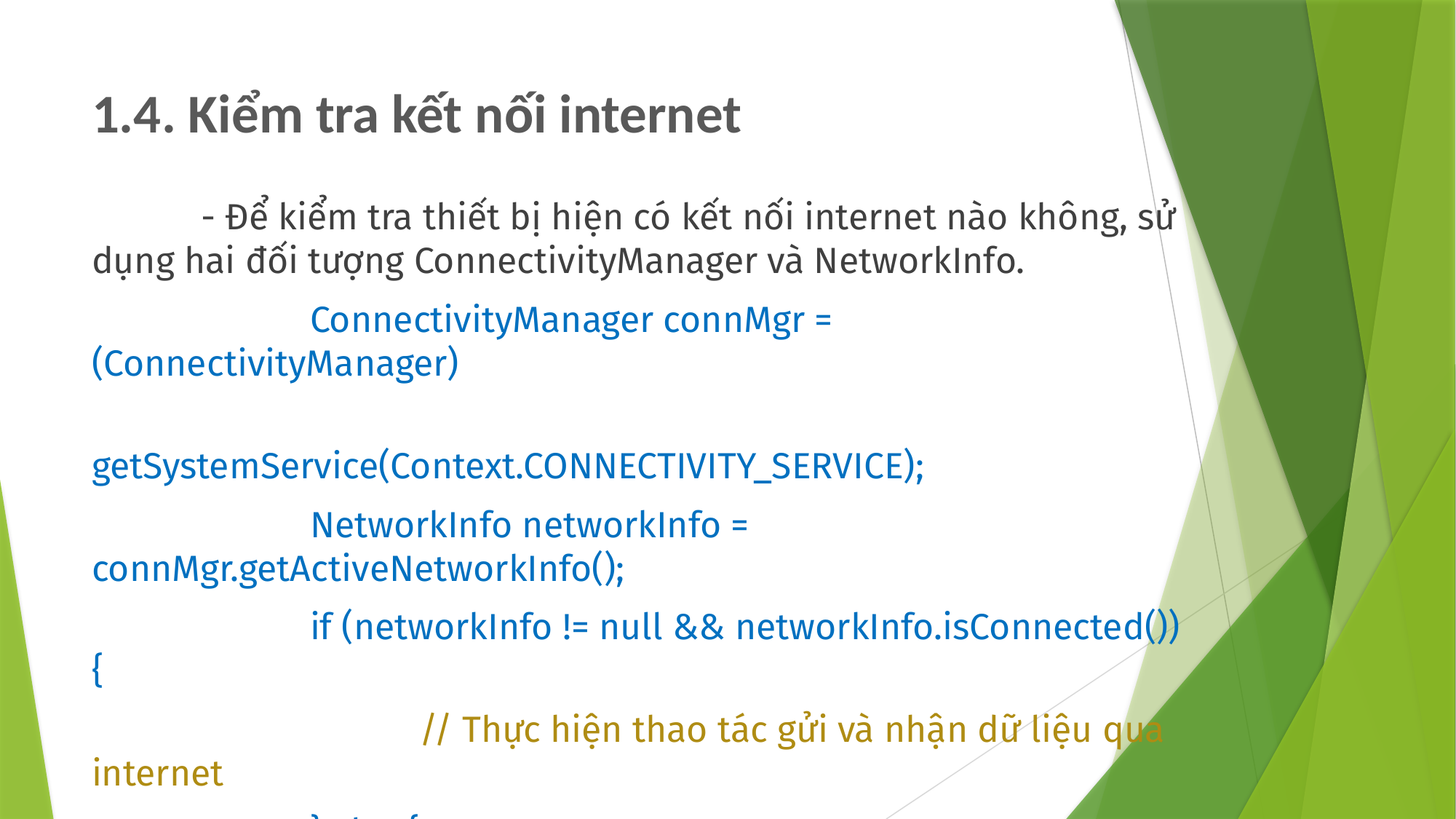

# 1.4. Kiểm tra kết nối internet
	- Để kiểm tra thiết bị hiện có kết nối internet nào không, sử dụng hai đối tượng ConnectivityManager và NetworkInfo.
		ConnectivityManager connMgr = (ConnectivityManager)
	                 getSystemService(Context.CONNECTIVITY_SERVICE);
	   	NetworkInfo networkInfo = connMgr.getActiveNetworkInfo();
	    	if (networkInfo != null && networkInfo.isConnected()) {
			// Thực hiện thao tác gửi và nhận dữ liệu qua internet
	    	} else {
	        	// Thông báo lỗi kết nối internet
		}